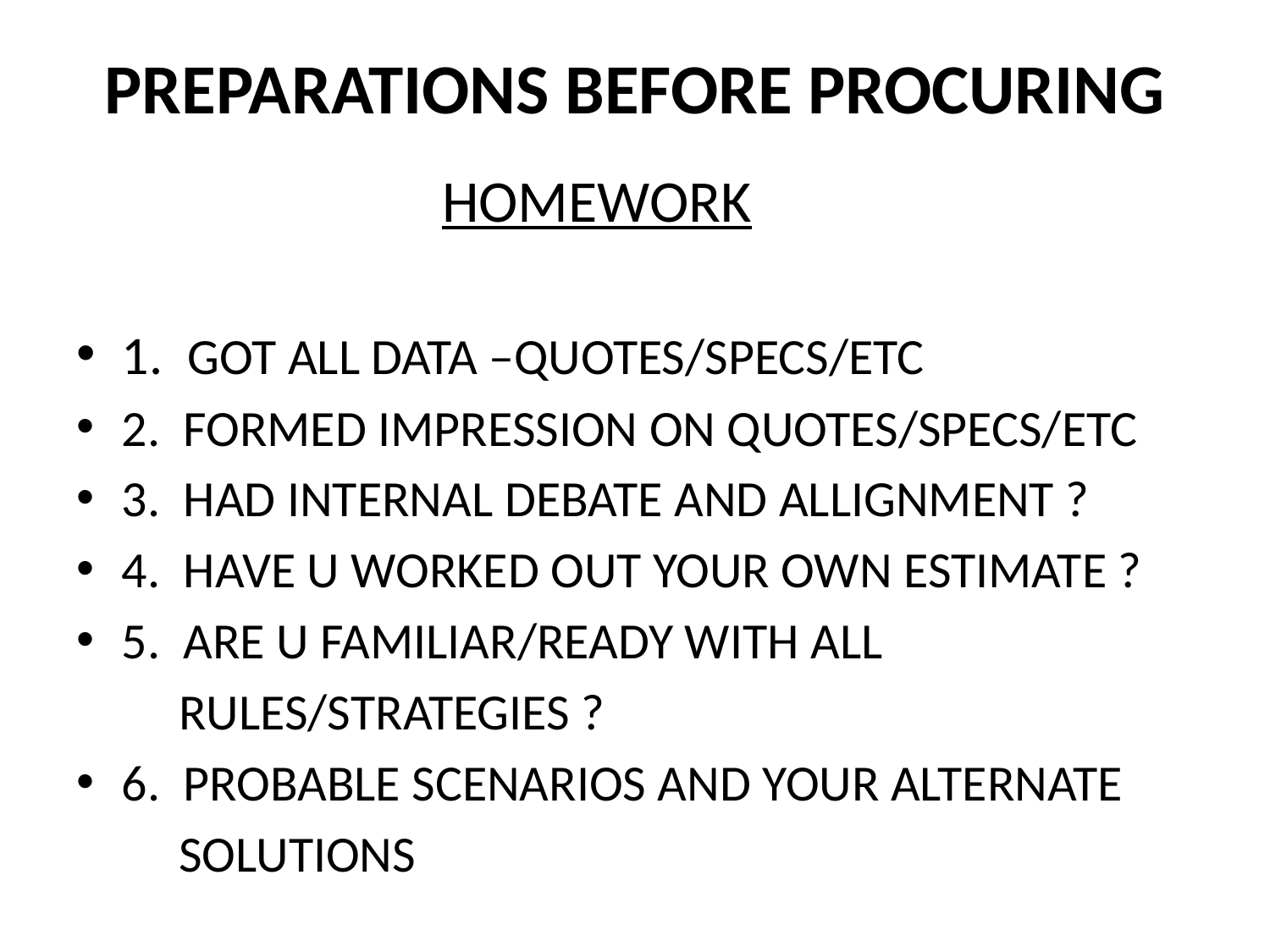

# PREPARATIONS BEFORE PROCURING
HOMEWORK

1.  GOT ALL DATA –QUOTES/SPECS/ETC
2.  FORMED IMPRESSION ON QUOTES/SPECS/ETC
3.  HAD INTERNAL DEBATE AND ALLIGNMENT ?
4.  HAVE U WORKED OUT YOUR OWN ESTIMATE ?
5.  ARE U FAMILIAR/READY WITH ALL
         RULES/STRATEGIES ?
6.  PROBABLE SCENARIOS AND YOUR ALTERNATE
         SOLUTIONS